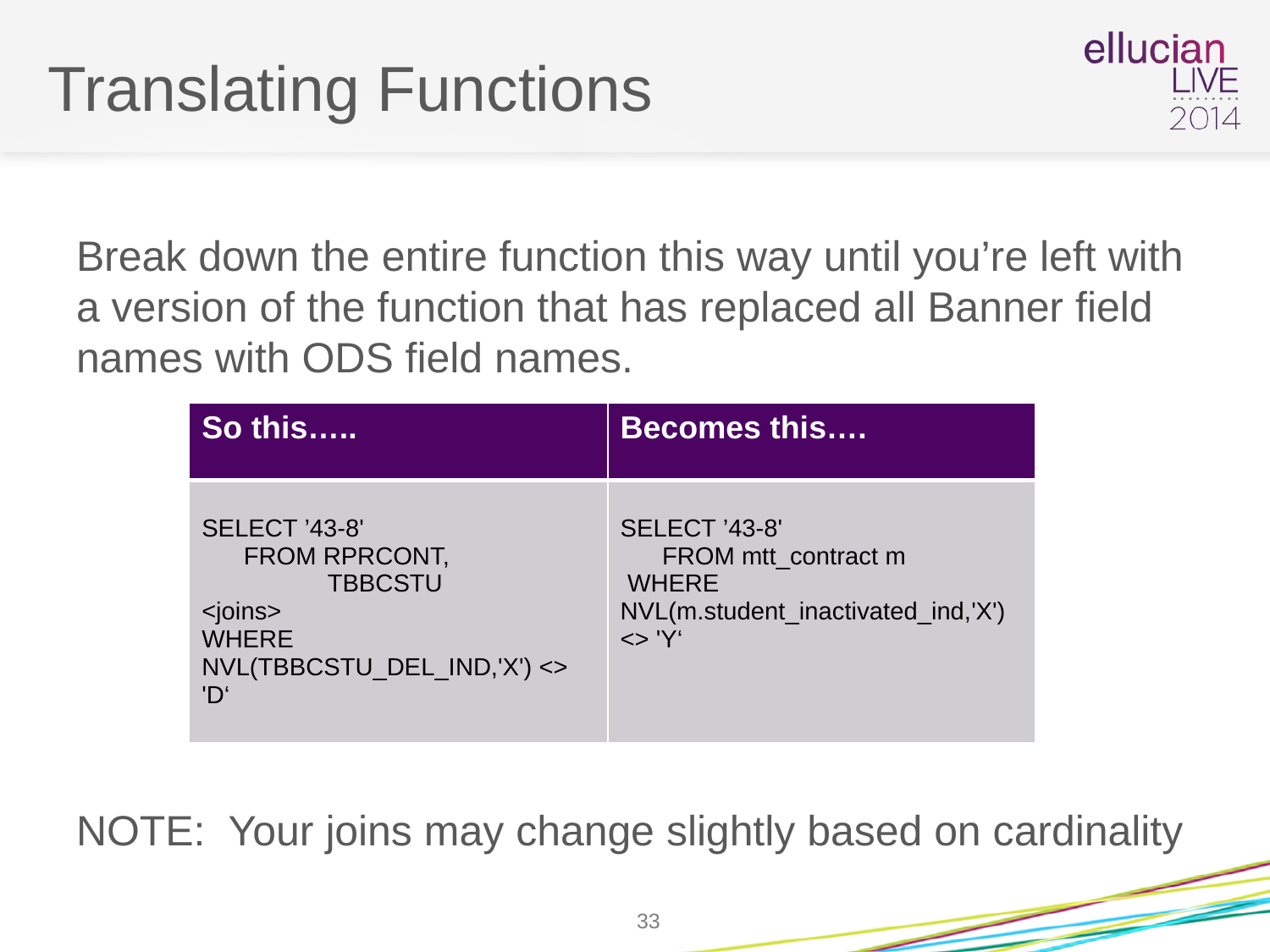

# Translating Functions
Break down the entire function this way until you’re left with a version of the function that has replaced all Banner field names with ODS field names.

NOTE:  Your joins may change slightly based on cardinality

| So this….. | Becomes this…. |
| --- | --- |
| SELECT ’43-8' FROM RPRCONT, TBBCSTU <joins> WHERE NVL(TBBCSTU\_DEL\_IND,'X') <> 'D‘ | SELECT ’43-8' FROM mtt\_contract m WHERE NVL(m.student\_inactivated\_ind,'X') <> 'Y‘ |
33